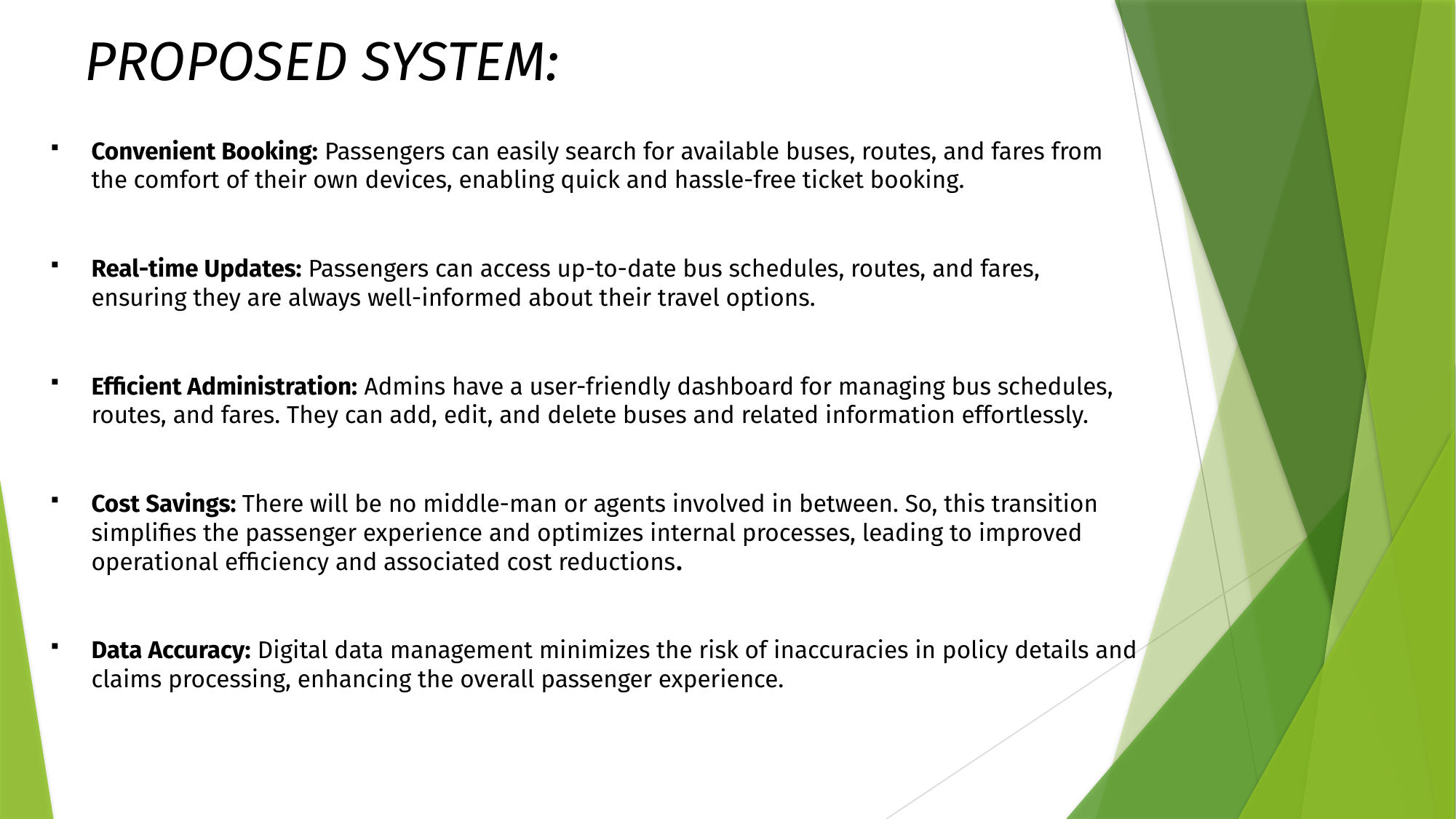

# PROPOSED SYSTEM:
Convenient Booking: Passengers can easily search for available buses, routes, and fares from the comfort of their own devices, enabling quick and hassle-free ticket booking.

Real-time Updates: Passengers can access up-to-date bus schedules, routes, and fares, ensuring they are always well-informed about their travel options.

Efficient Administration: Admins have a user-friendly dashboard for managing bus schedules, routes, and fares. They can add, edit, and delete buses and related information effortlessly.

Cost Savings: There will be no middle-man or agents involved in between. So, this transition simplifies the passenger experience and optimizes internal processes, leading to improved operational efficiency and associated cost reductions.

Data Accuracy: Digital data management minimizes the risk of inaccuracies in policy details and claims processing, enhancing the overall passenger experience.